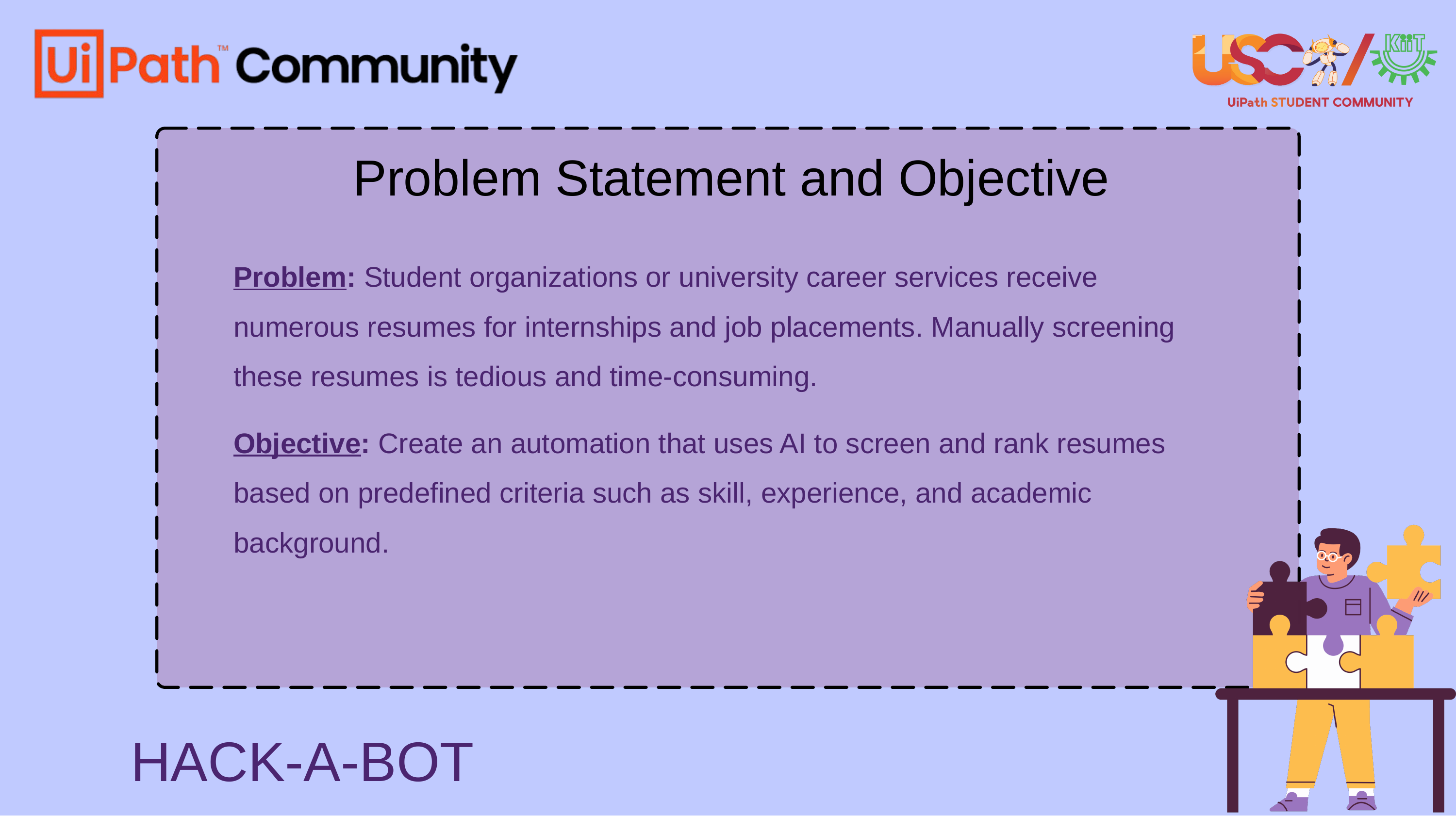

Problem Statement and Objective
Problem: Student organizations or university career services receive numerous resumes for internships and job placements. Manually screening these resumes is tedious and time-consuming.
Objective: Create an automation that uses AI to screen and rank resumes based on predefined criteria such as skill, experience, and academic background.

HACK-A-BOT